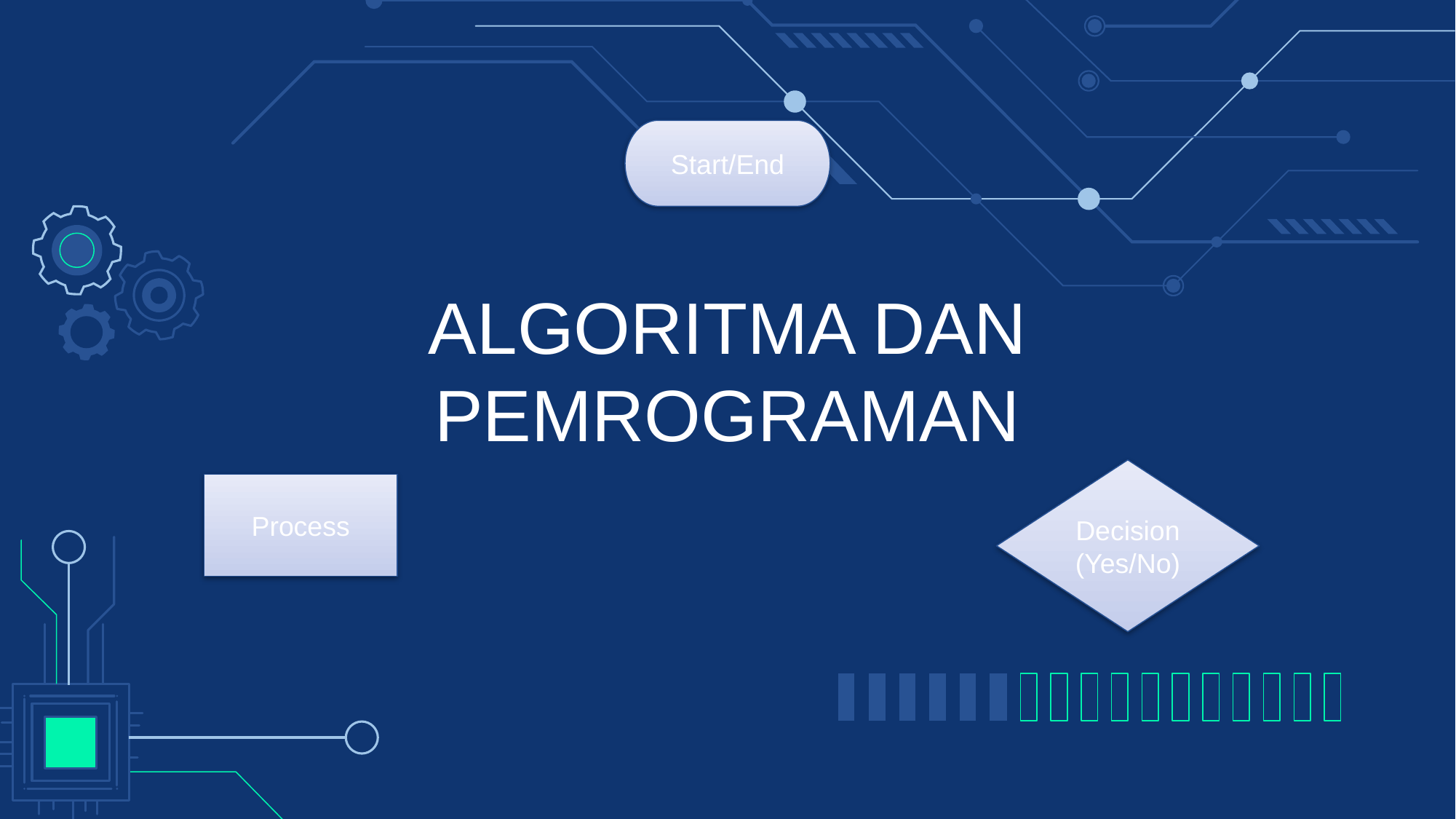

Start/End
# ALGORITMA DAN PEMROGRAMAN
Decision (Yes/No)
Process